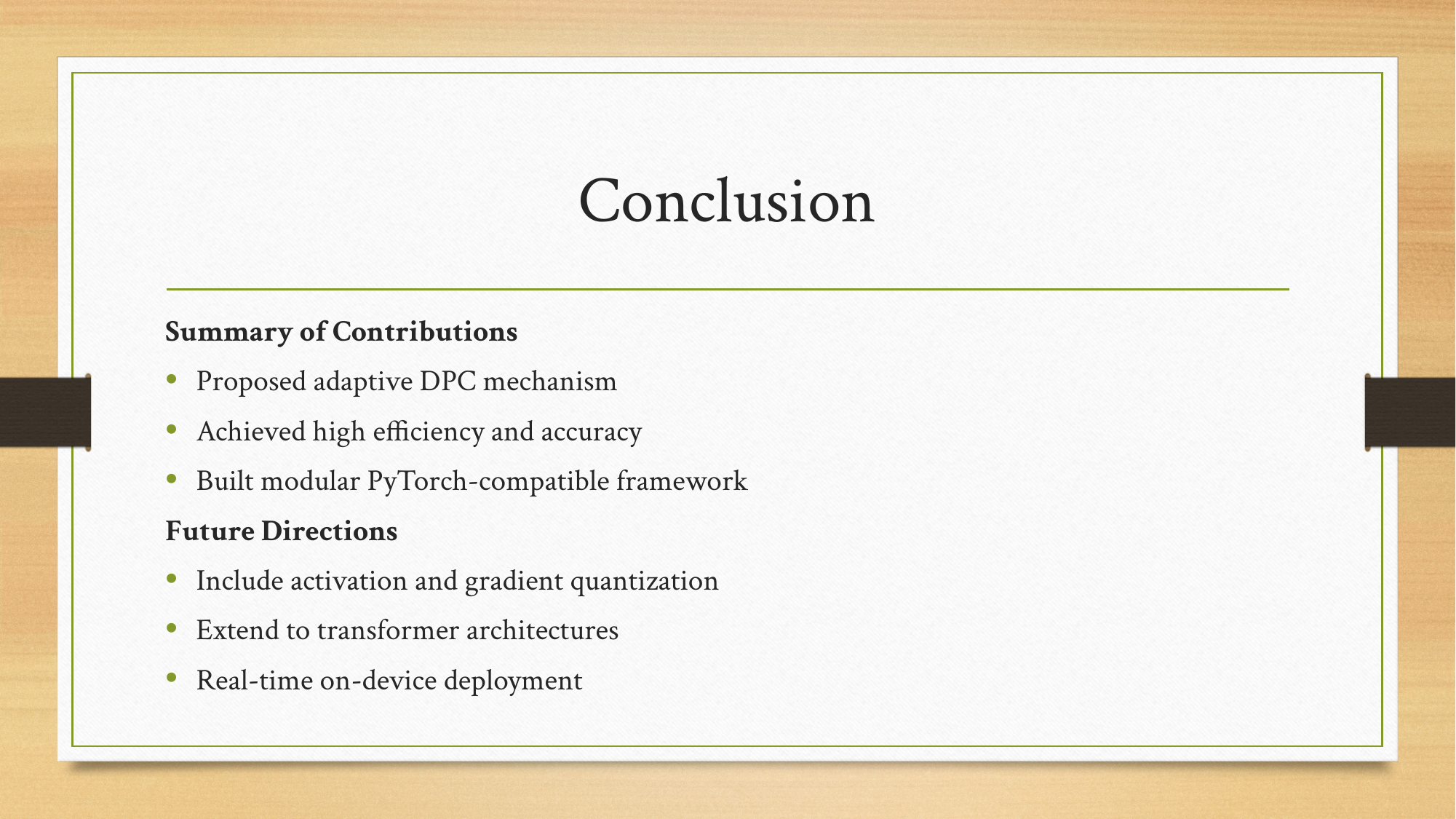

# Conclusion
Summary of Contributions
Proposed adaptive DPC mechanism
Achieved high efficiency and accuracy
Built modular PyTorch-compatible framework
Future Directions
Include activation and gradient quantization
Extend to transformer architectures
Real-time on-device deployment